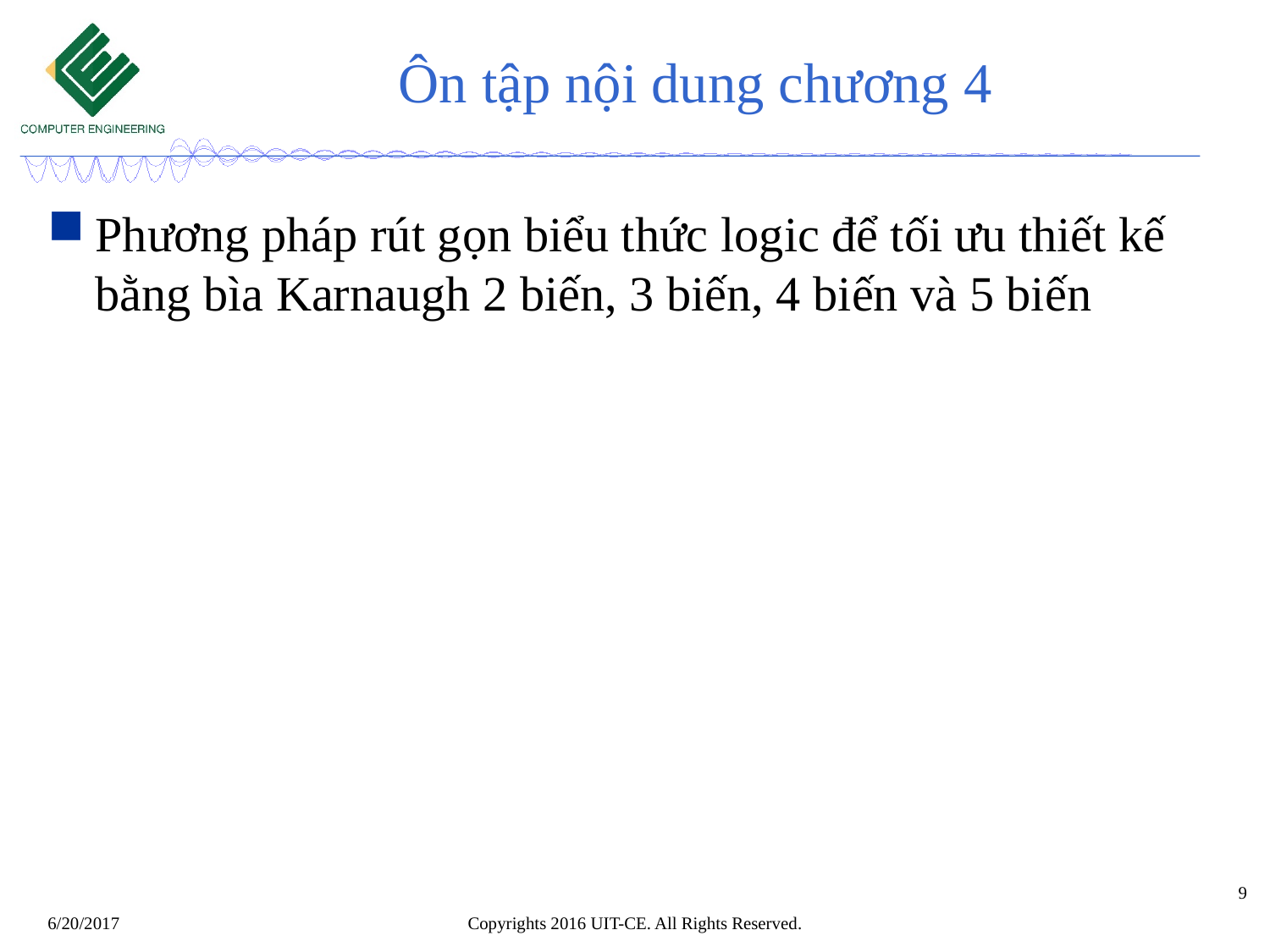

# Ôn tập nội dung chương 4
Phương pháp rút gọn biểu thức logic để tối ưu thiết kế bằng bìa Karnaugh 2 biến, 3 biến, 4 biến và 5 biến
9
Copyrights 2016 UIT-CE. All Rights Reserved.
6/20/2017